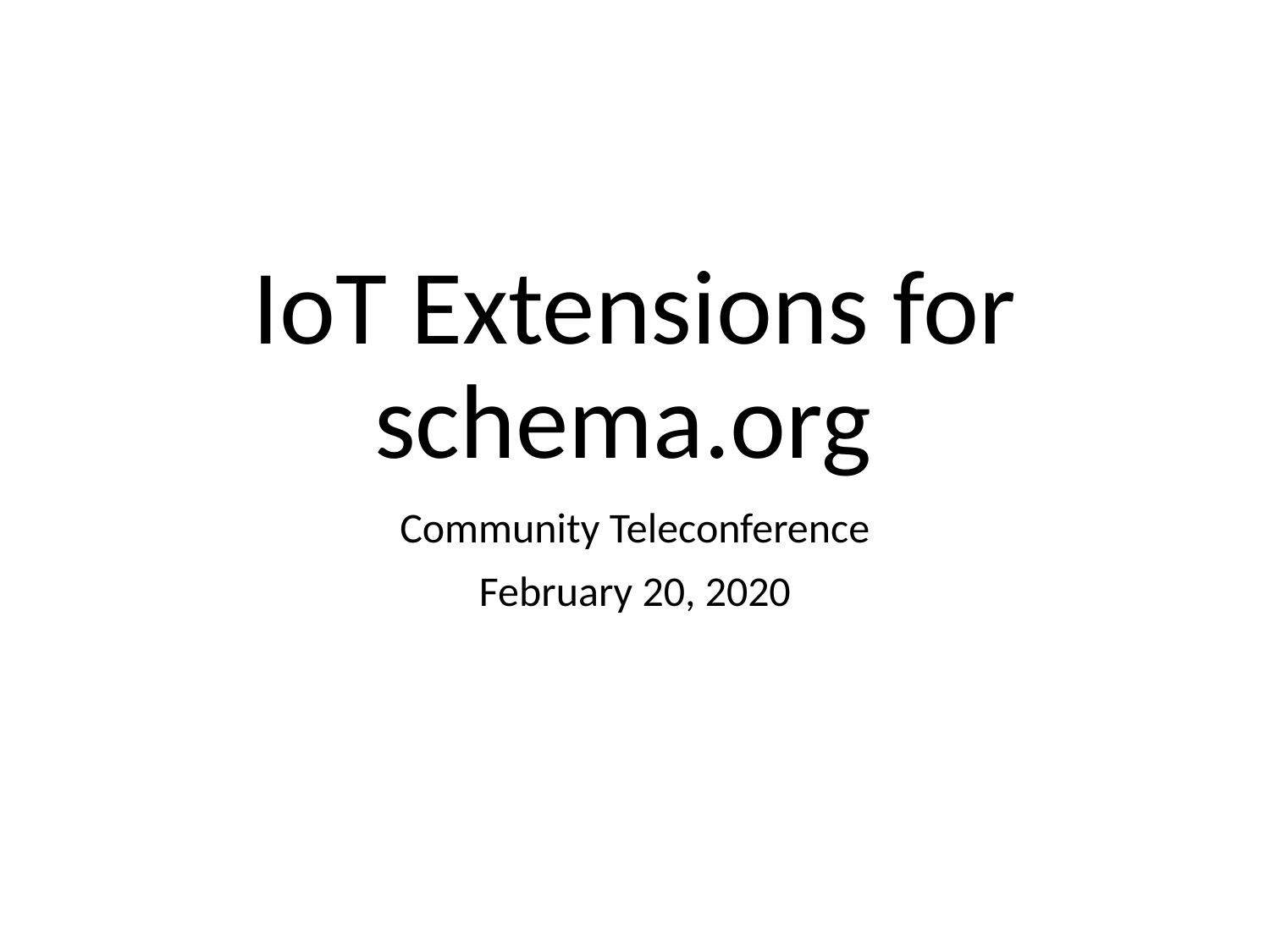

# IoT Extensions for schema.org
Community Teleconference
February 20, 2020